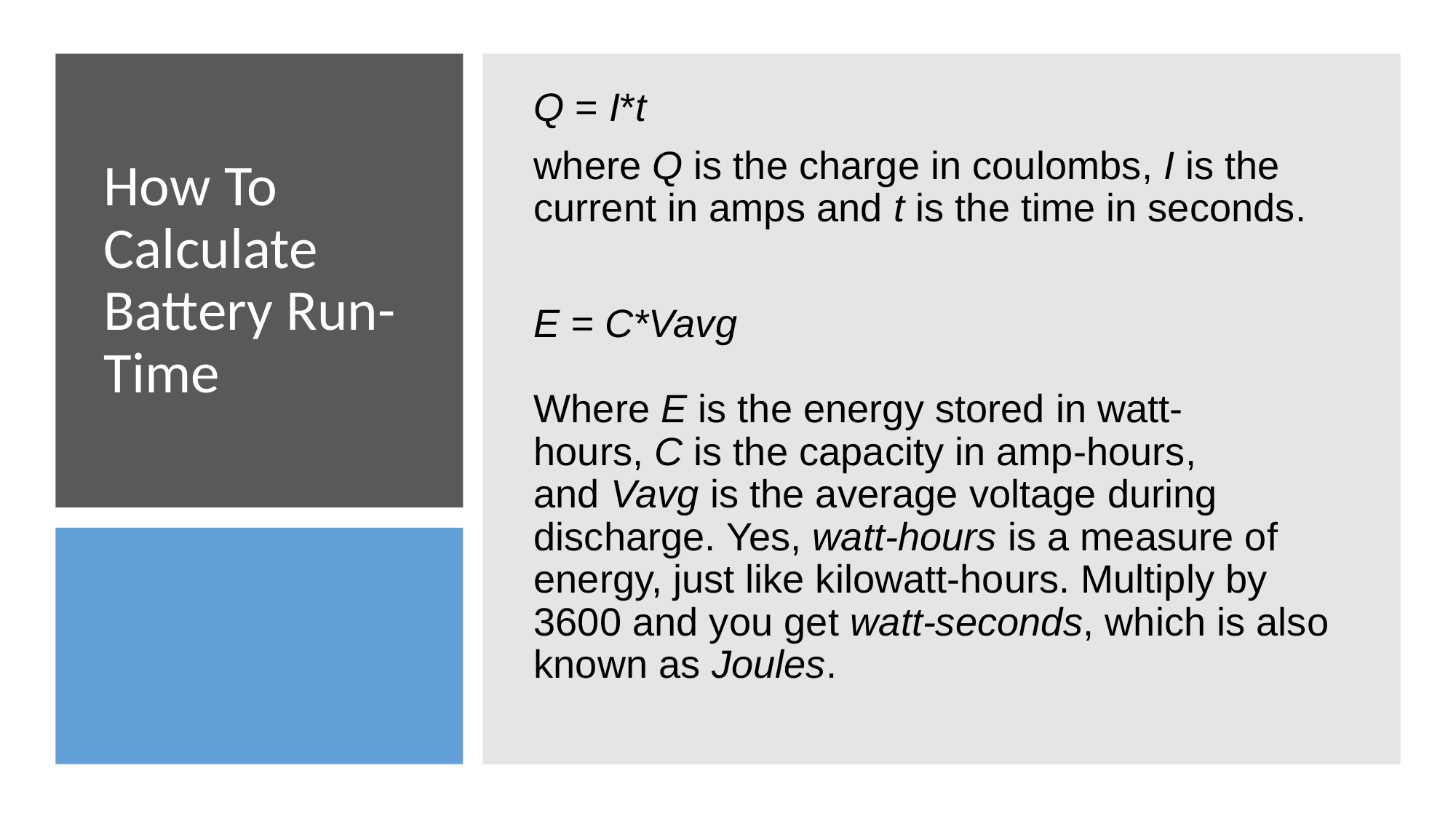

Q = I*t
where Q is the charge in coulombs, I is the current in amps and t is the time in seconds.

E = C*Vavg
Where E is the energy stored in watt-hours, C is the capacity in amp-hours, and Vavg is the average voltage during discharge. Yes, watt-hours is a measure of energy, just like kilowatt-hours. Multiply by 3600 and you get watt-seconds, which is also known as Joules.

# How To Calculate Battery Run-Time